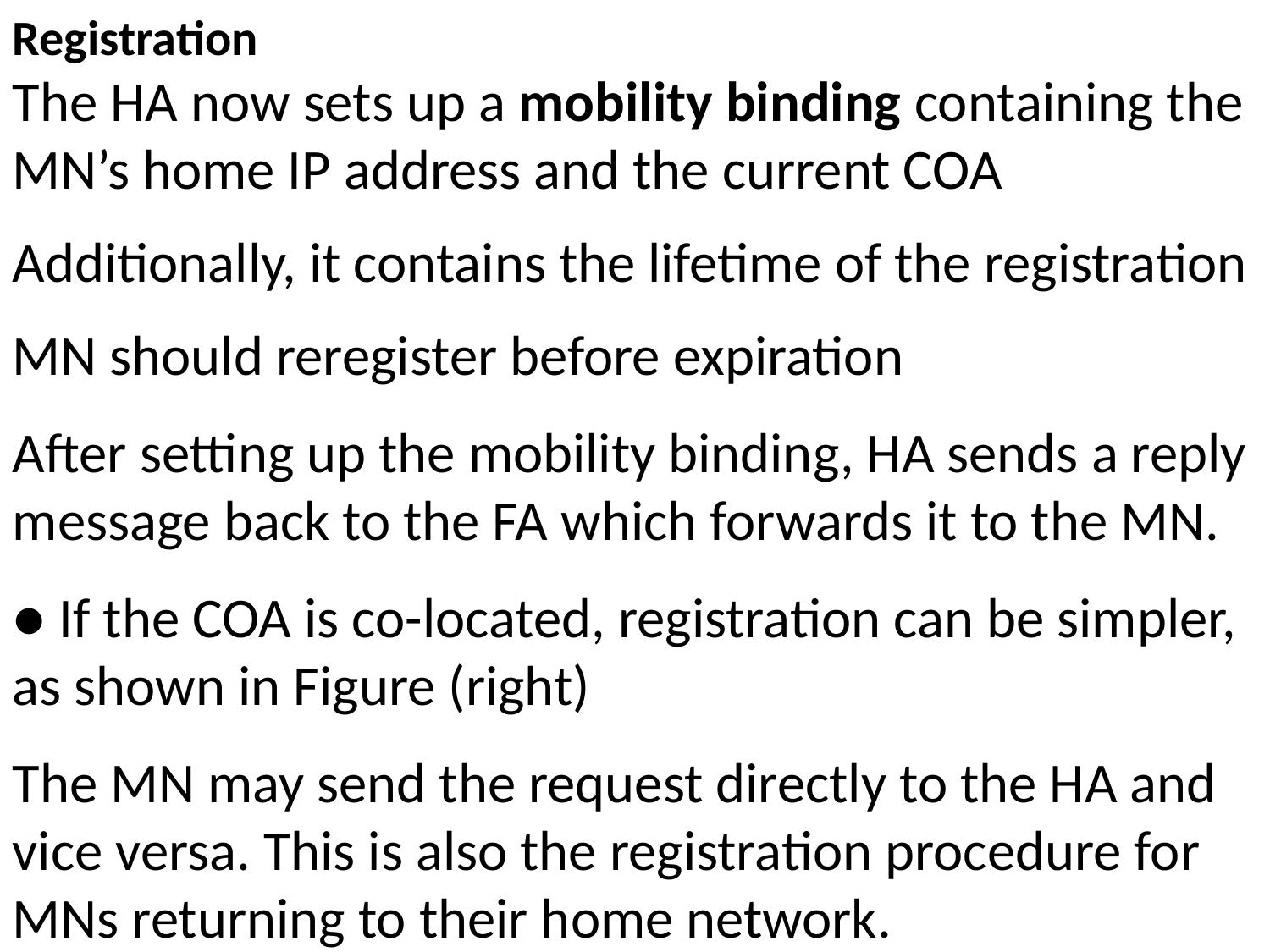

Registration
The HA now sets up a mobility binding containing the MN’s home IP address and the current COA

Additionally, it contains the lifetime of the registration

MN should reregister before expiration

After setting up the mobility binding, HA sends a reply message back to the FA which forwards it to the MN.

● If the COA is co-located, registration can be simpler, as shown in Figure (right)

The MN may send the request directly to the HA and vice versa. This is also the registration procedure for MNs returning to their home network.